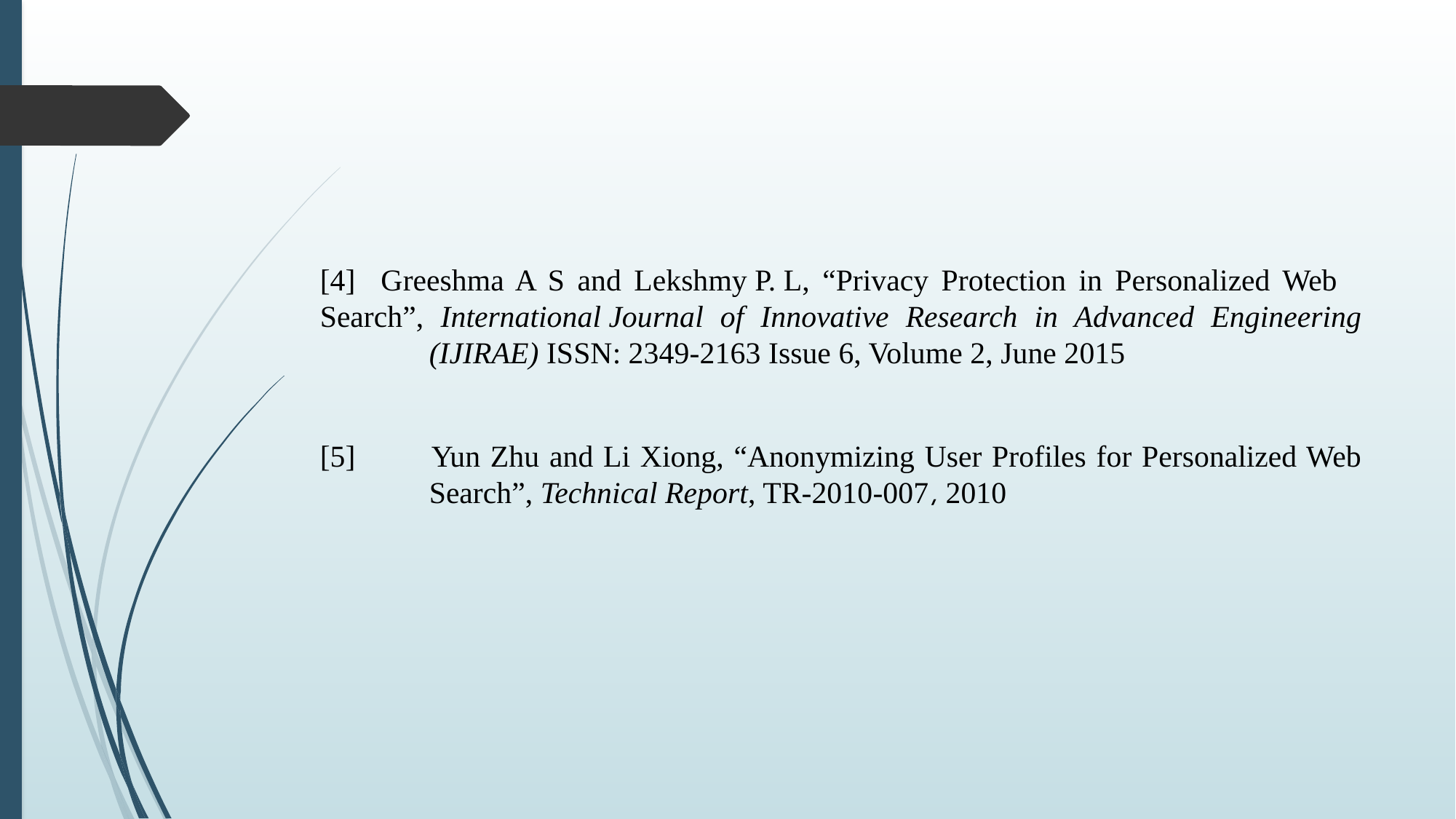

[4]  Greeshma A S and Lekshmy P. L, “Privacy Protection in Personalized Web 	Search”, International Journal of Innovative Research in Advanced Engineering 	(IJIRAE) ISSN: 2349-2163 Issue 6, Volume 2, June 2015

[5] 	Yun Zhu and Li Xiong, “Anonymizing User Profiles for Personalized Web 	Search”, Technical Report, TR-2010-007, 2010